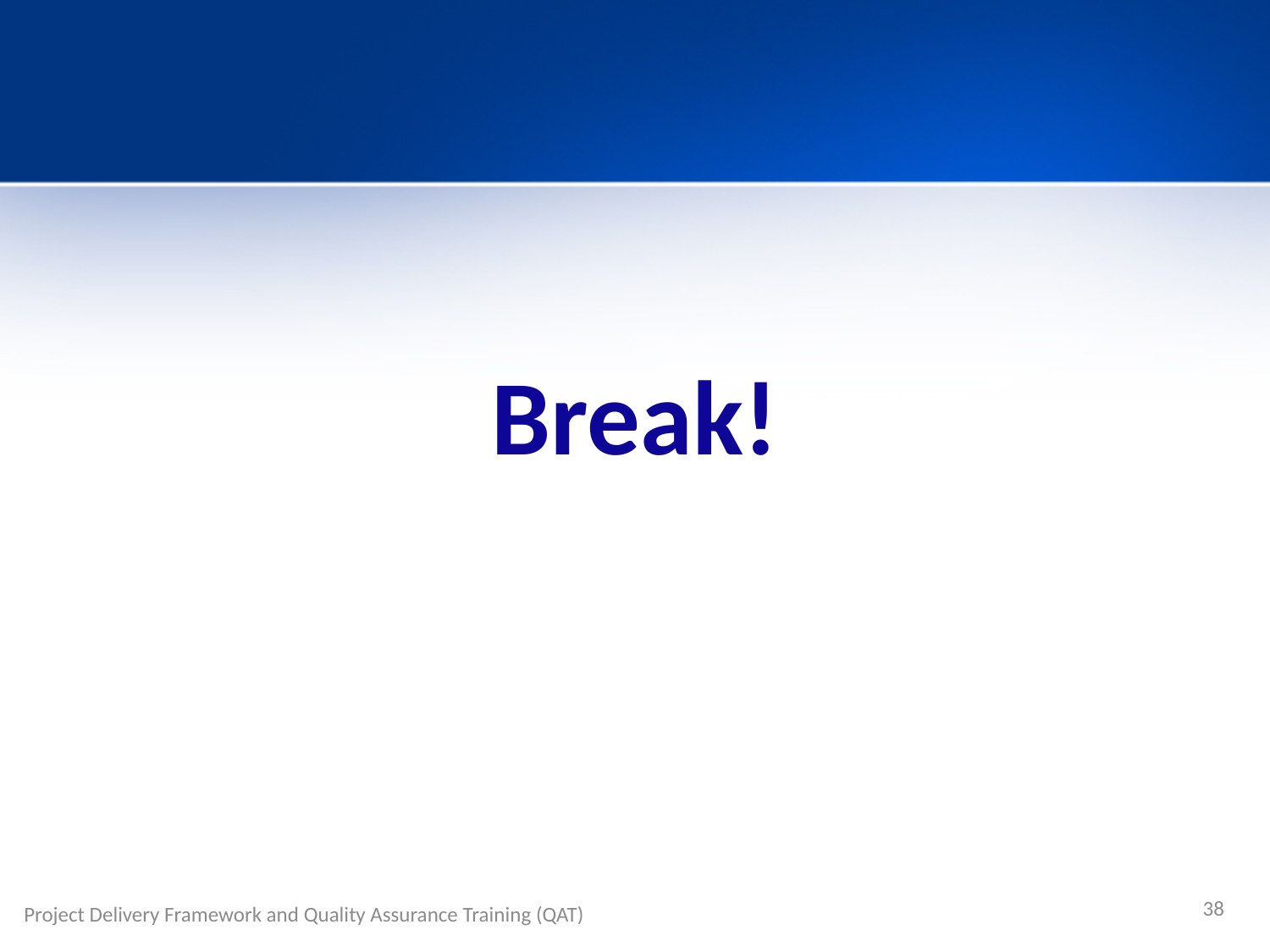

# Break!
38
Project Delivery Framework and Quality Assurance Training (QAT)